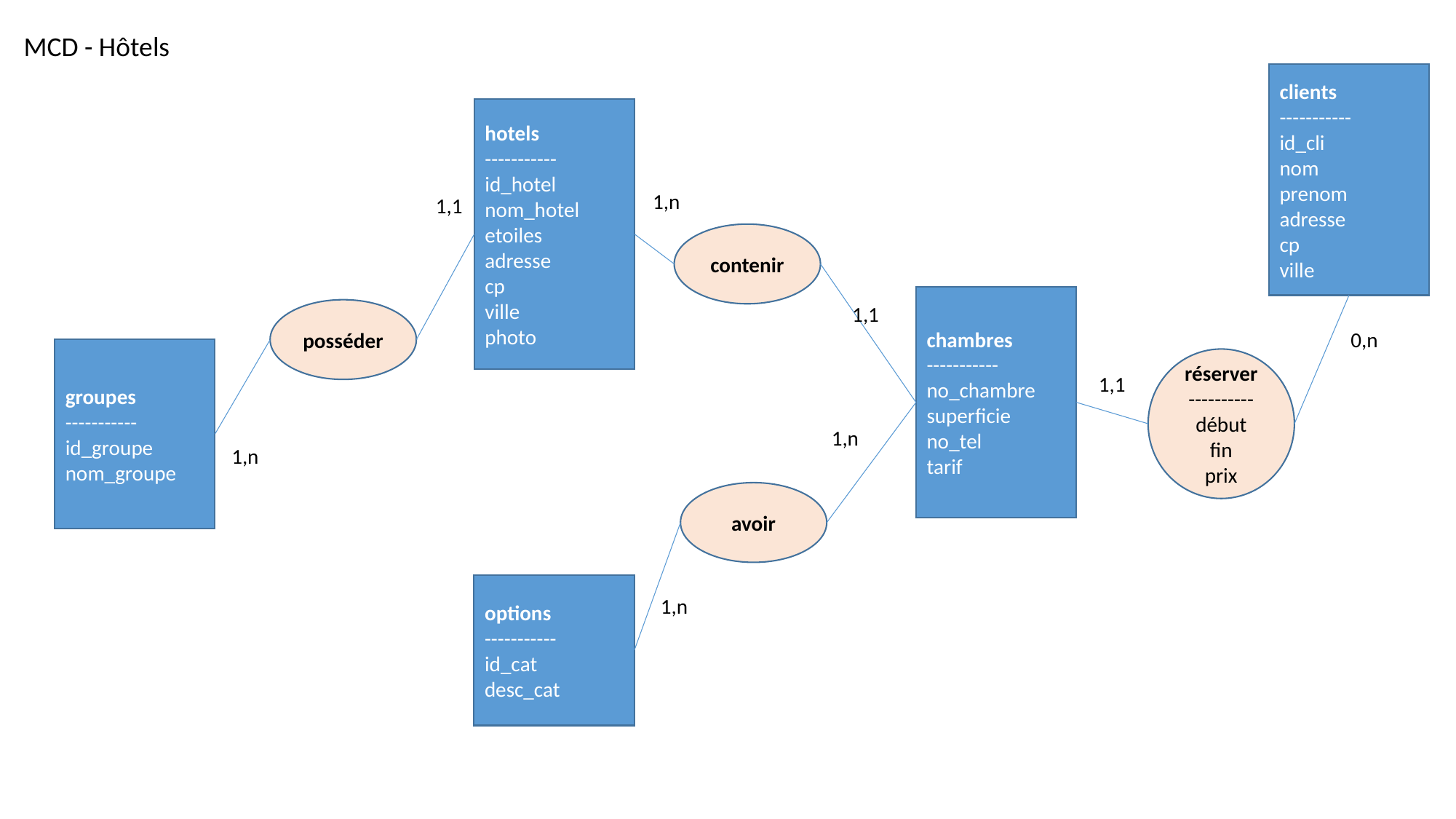

MCD - Hôtels
clients
-----------
id_cli
nom
prenom
adresse
cp
ville
hotels
-----------
id_hotel
nom_hotel
etoiles
adresse
cp
ville
photo
1,n
1,1
contenir
chambres
-----------
no_chambre
superficie
no_tel
tarif
1,1
posséder
0,n
groupes
-----------
id_groupe
nom_groupe
réserver
----------
début
fin
prix
1,1
1,n
1,n
avoir
options
-----------
id_cat
desc_cat
1,n